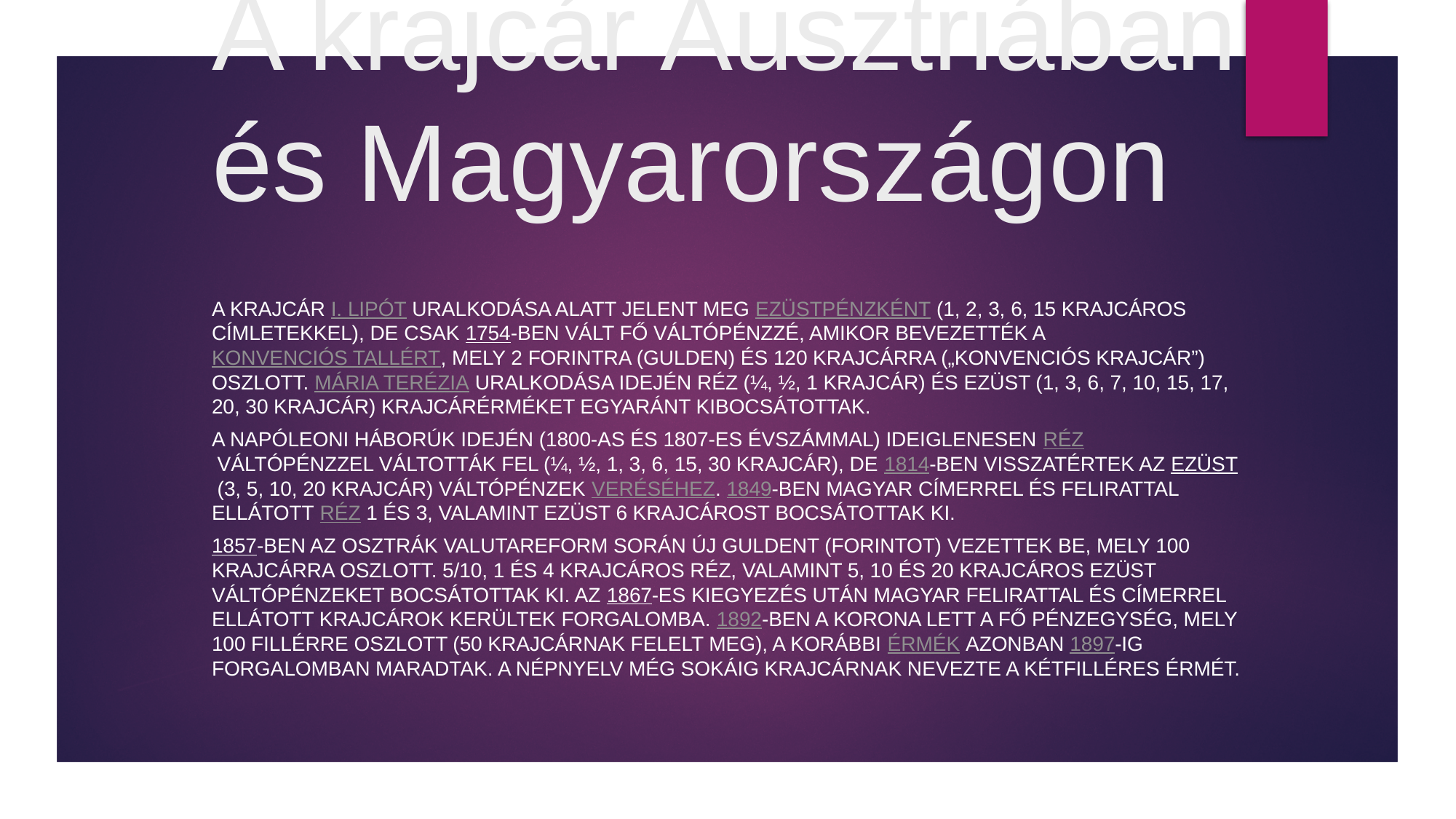

# A krajcár Ausztriában és Magyarországon
A krajcár I. Lipót uralkodása alatt jelent meg ezüstpénzként (1, 2, 3, 6, 15 krajcáros címletekkel), de csak 1754-ben vált fő váltópénzzé, amikor bevezették a konvenciós tallért, mely 2 forintra (gulden) és 120 krajcárra („konvenciós krajcár”) oszlott. Mária Terézia uralkodása idején réz (¼, ½, 1 krajcár) és ezüst (1, 3, 6, 7, 10, 15, 17, 20, 30 krajcár) krajcárérméket egyaránt kibocsátottak.
A napóleoni háborúk idején (1800-as és 1807-es évszámmal) ideiglenesen réz váltópénzzel váltották fel (¼, ½, 1, 3, 6, 15, 30 krajcár), de 1814-ben visszatértek az ezüst (3, 5, 10, 20 krajcár) váltópénzek veréséhez. 1849-ben magyar címerrel és felirattal ellátott réz 1 és 3, valamint ezüst 6 krajcárost bocsátottak ki.
1857-ben az osztrák valutareform során új guldent (forintot) vezettek be, mely 100 krajcárra oszlott. 5/10, 1 és 4 krajcáros réz, valamint 5, 10 és 20 krajcáros ezüst váltópénzeket bocsátottak ki. Az 1867-es kiegyezés után magyar felirattal és címerrel ellátott krajcárok kerültek forgalomba. 1892-ben a korona lett a fő pénzegység, mely 100 fillérre oszlott (50 krajcárnak felelt meg), a korábbi érmék azonban 1897-ig forgalomban maradtak. A népnyelv még sokáig krajcárnak nevezte a kétfilléres érmét.